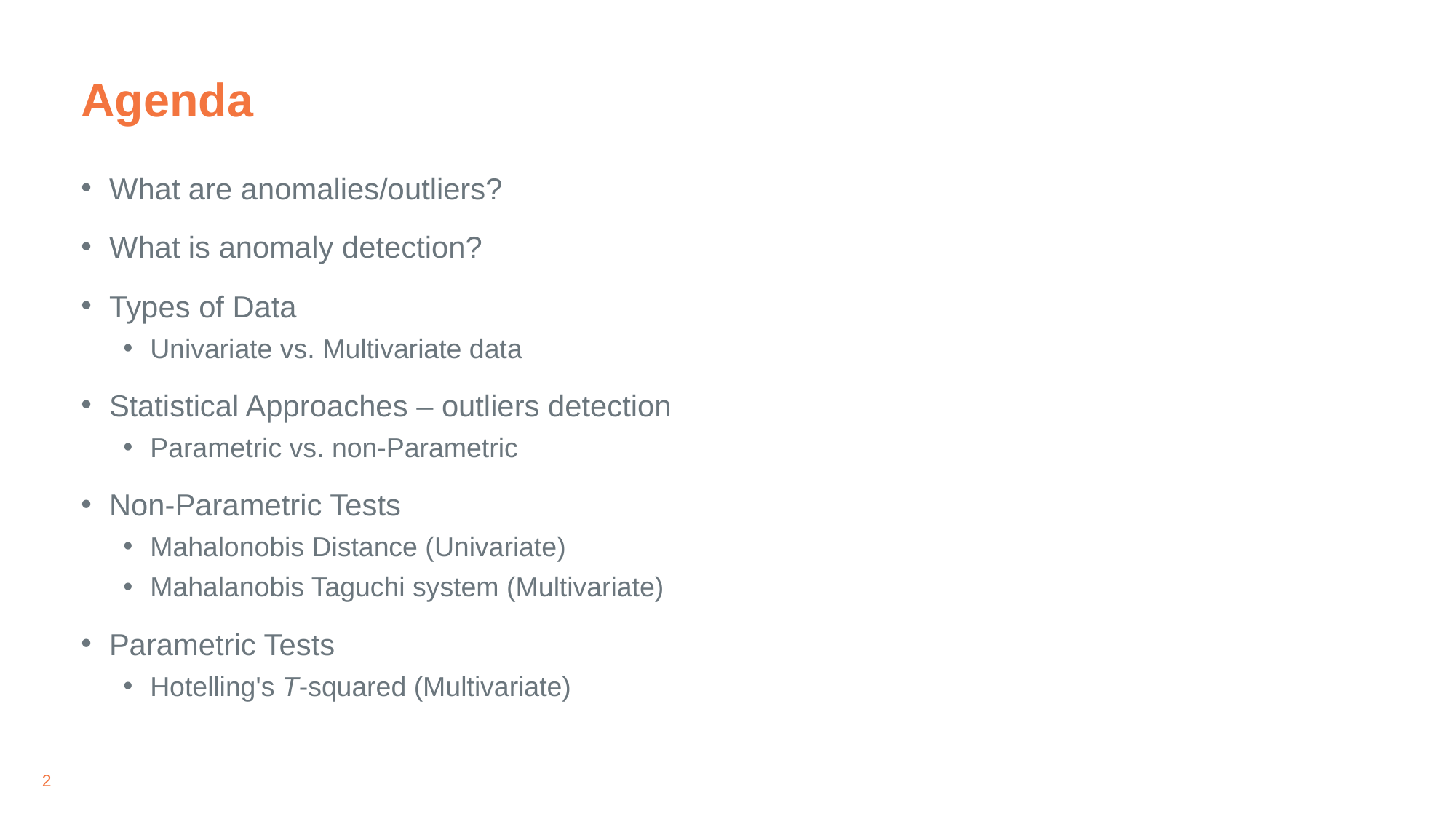

# Agenda
What are anomalies/outliers?
What is anomaly detection?
Types of Data
Univariate vs. Multivariate data
Statistical Approaches – outliers detection
Parametric vs. non-Parametric
Non-Parametric Tests
Mahalonobis Distance (Univariate)
Mahalanobis Taguchi system (Multivariate)
Parametric Tests
Hotelling's T-squared (Multivariate)